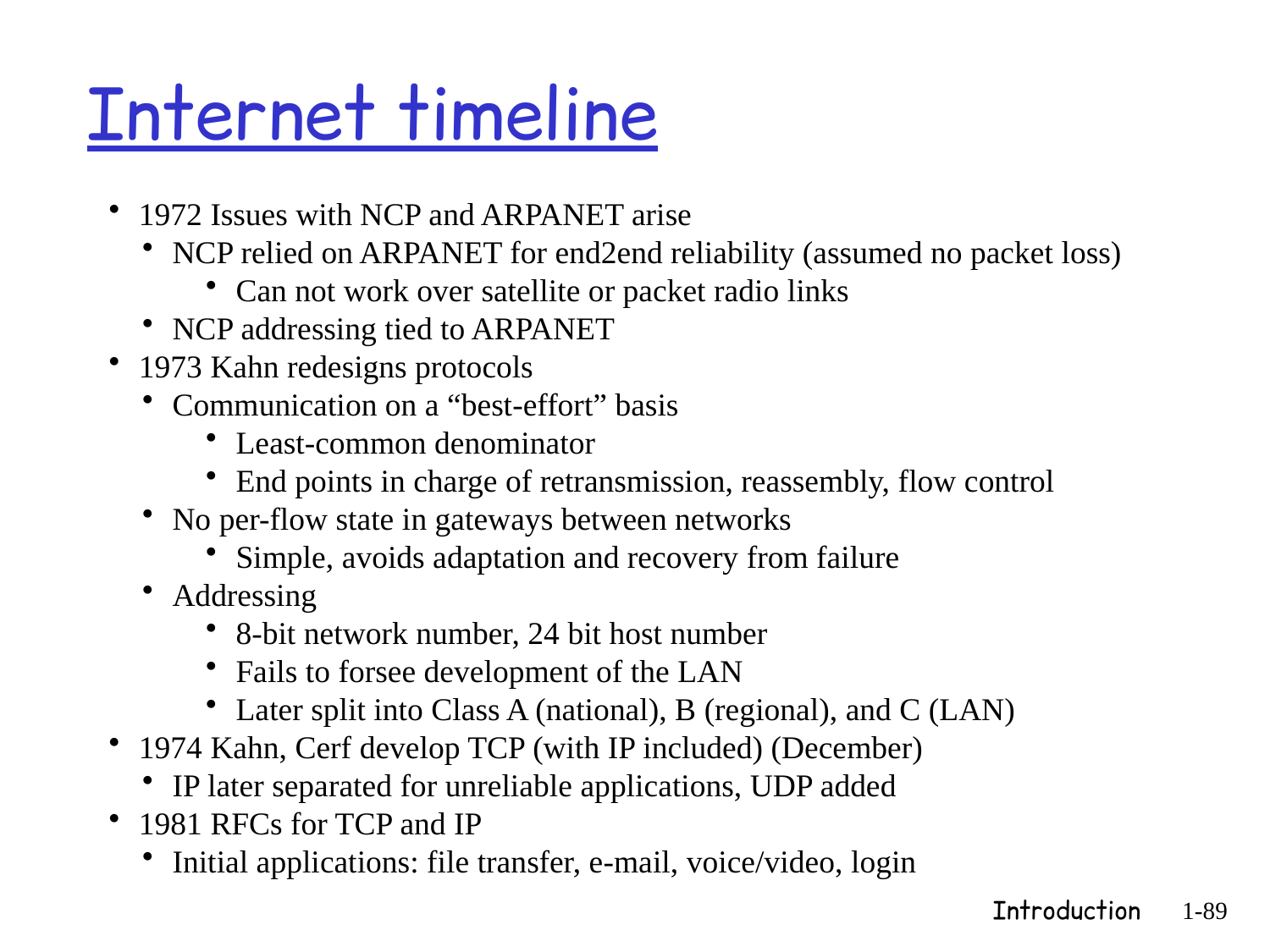

# Internet timeline
1972 Issues with NCP and ARPANET arise
NCP relied on ARPANET for end2end reliability (assumed no packet loss)
Can not work over satellite or packet radio links
NCP addressing tied to ARPANET
1973 Kahn redesigns protocols
Communication on a “best-effort” basis
Least-common denominator
End points in charge of retransmission, reassembly, flow control
No per-flow state in gateways between networks
Simple, avoids adaptation and recovery from failure
Addressing
8-bit network number, 24 bit host number
Fails to forsee development of the LAN
Later split into Class A (national), B (regional), and C (LAN)
1974 Kahn, Cerf develop TCP (with IP included) (December)
IP later separated for unreliable applications, UDP added
1981 RFCs for TCP and IP
Initial applications: file transfer, e-mail, voice/video, login
 Introduction
1-89